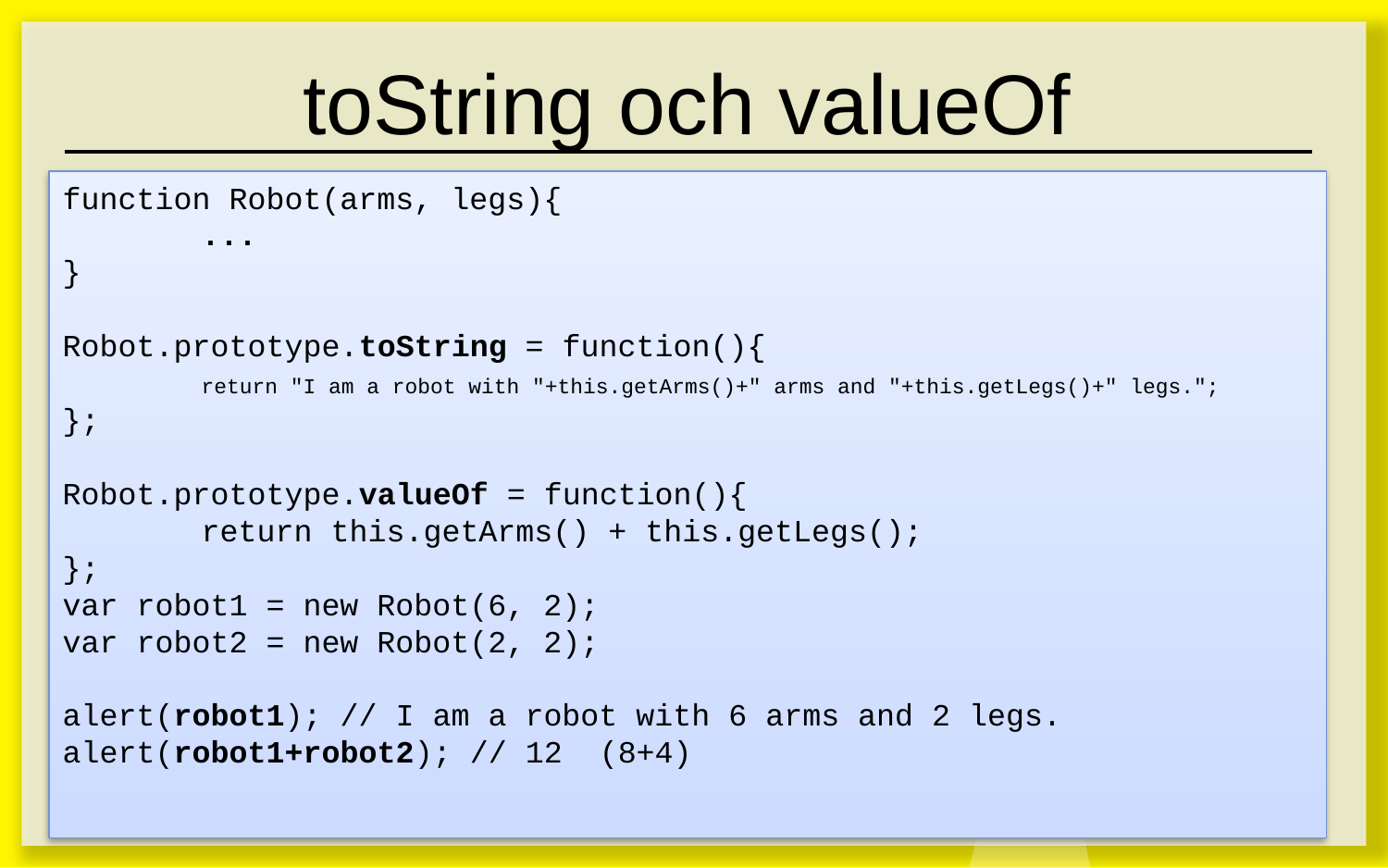

# toString och valueOf
function Robot(arms, legs){
	...
}

Robot.prototype.toString = function(){
	return "I am a robot with "+this.getArms()+" arms and "+this.getLegs()+" legs.";
};

Robot.prototype.valueOf = function(){
	return this.getArms() + this.getLegs();
};
var robot1 = new Robot(6, 2);
var robot2 = new Robot(2, 2);

alert(robot1); // I am a robot with 6 arms and 2 legs.
alert(robot1+robot2); // 12  (8+4)